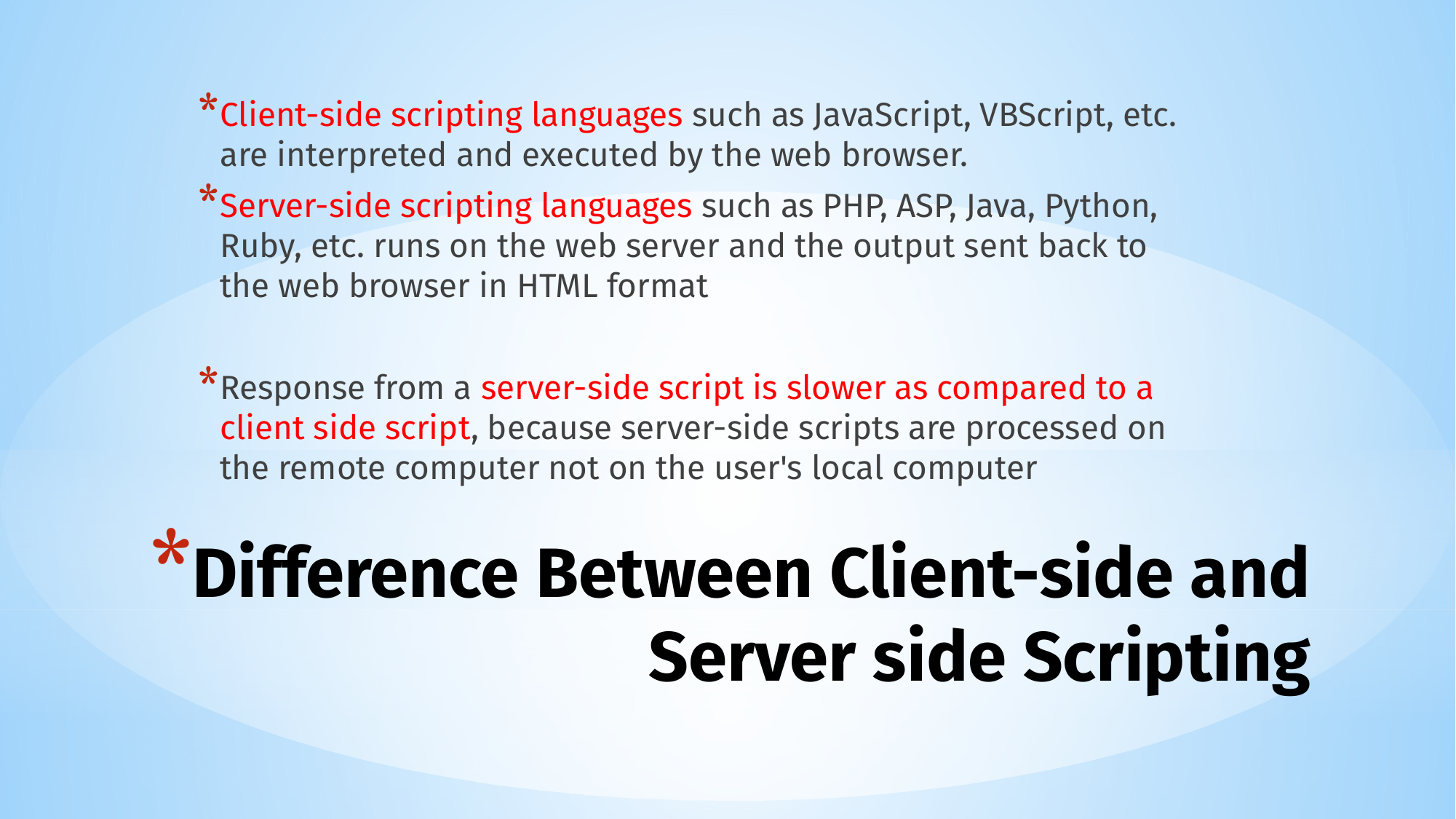

Client-side scripting languages such as JavaScript, VBScript, etc. are interpreted and executed by the web browser.
Server-side scripting languages such as PHP, ASP, Java, Python, Ruby, etc. runs on the web server and the output sent back to the web browser in HTML format

Response from a server-side script is slower as compared to a client side script, because server-side scripts are processed on the remote computer not on the user's local computer
# Difference Between Client-side and Server side Scripting